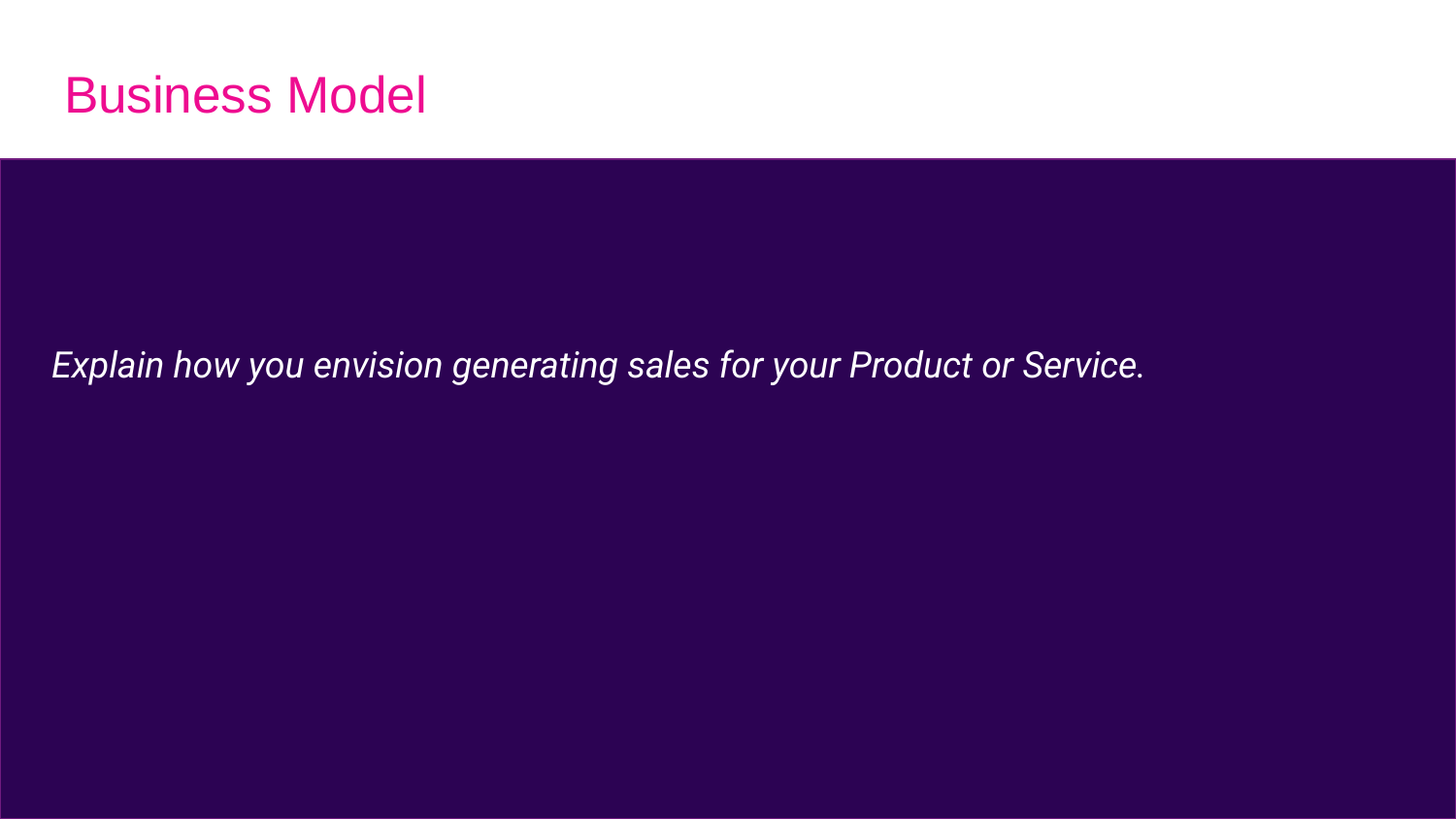

# Business Model

Explain how you envision generating sales for your Product or Service.